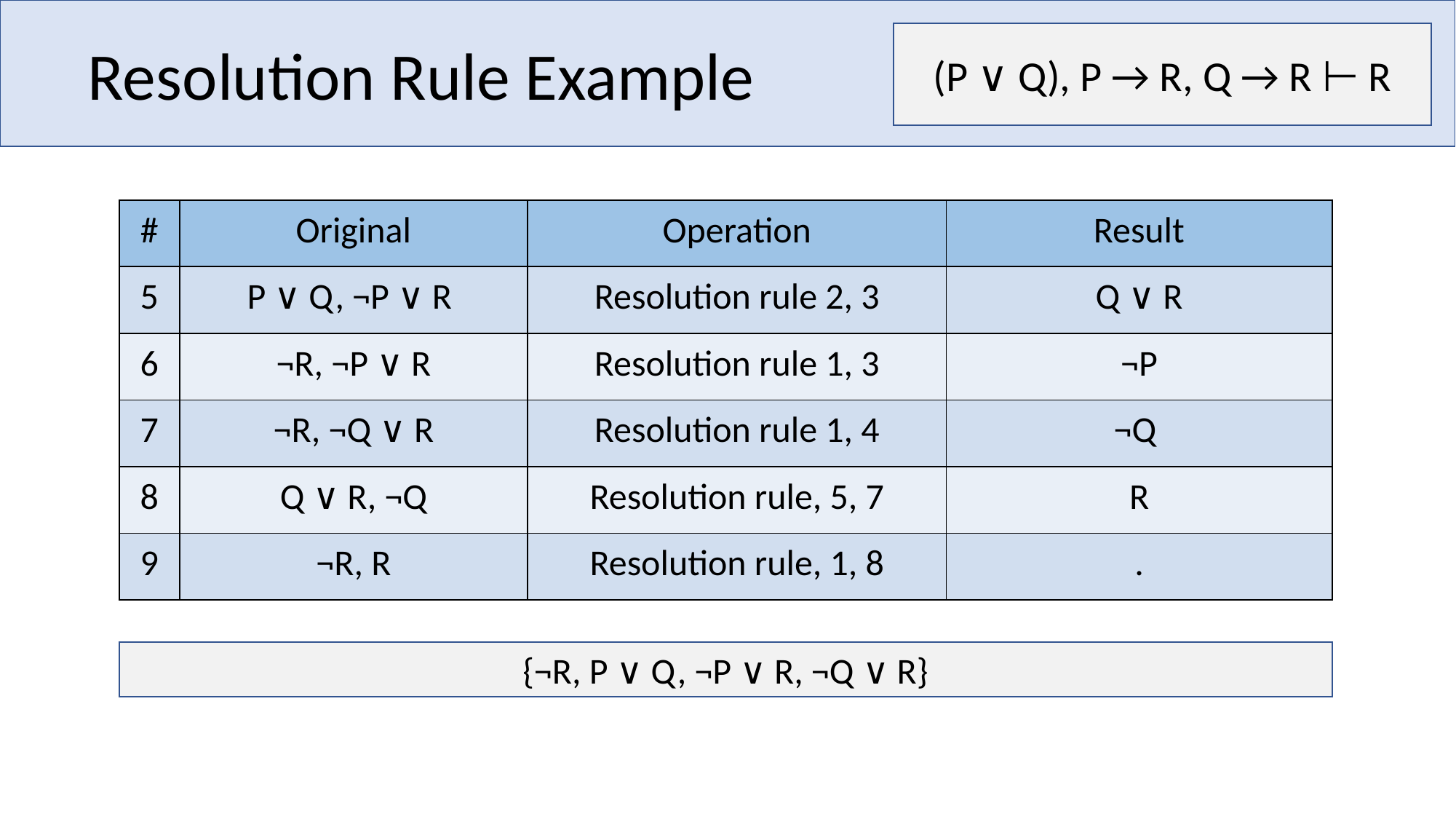

# Resolution Rule Example

(P ∨ Q), P → R, Q → R ⊢ R
| # | Original | Operation | Result |
| --- | --- | --- | --- |
| 5 | P ∨ Q, ¬P ∨ R | Resolution rule 2, 3 | Q ∨ R |
| 6 | ¬R, ¬P ∨ R | Resolution rule 1, 3 | ¬P |
| 7 | ¬R, ¬Q ∨ R | Resolution rule 1, 4 | ¬Q |
| 8 | Q ∨ R, ¬Q | Resolution rule, 5, 7 | R |
| 9 | ¬R, R | Resolution rule, 1, 8 | . |
{¬R, P ∨ Q, ¬P ∨ R, ¬Q ∨ R}